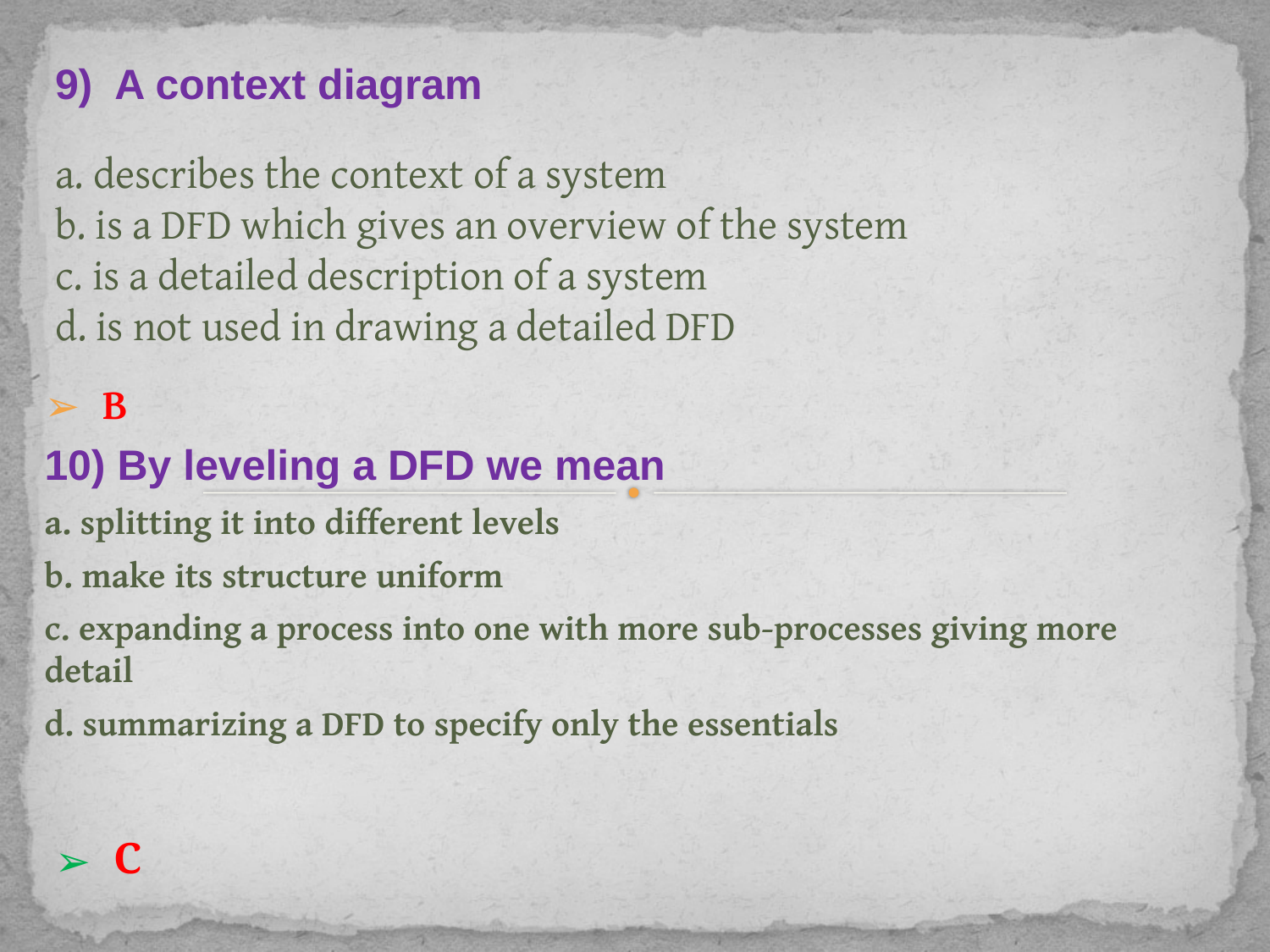

# 9)  A context diagram a. describes the context of a system b. is a DFD which gives an overview of the system c. is a detailed description of a system d. is not used in drawing a detailed DFD
 B
10) By leveling a DFD we mean
a. splitting it into different levels
b. make its structure uniform
c. expanding a process into one with more sub-processes giving more detail
d. summarizing a DFD to specify only the essentials
 C